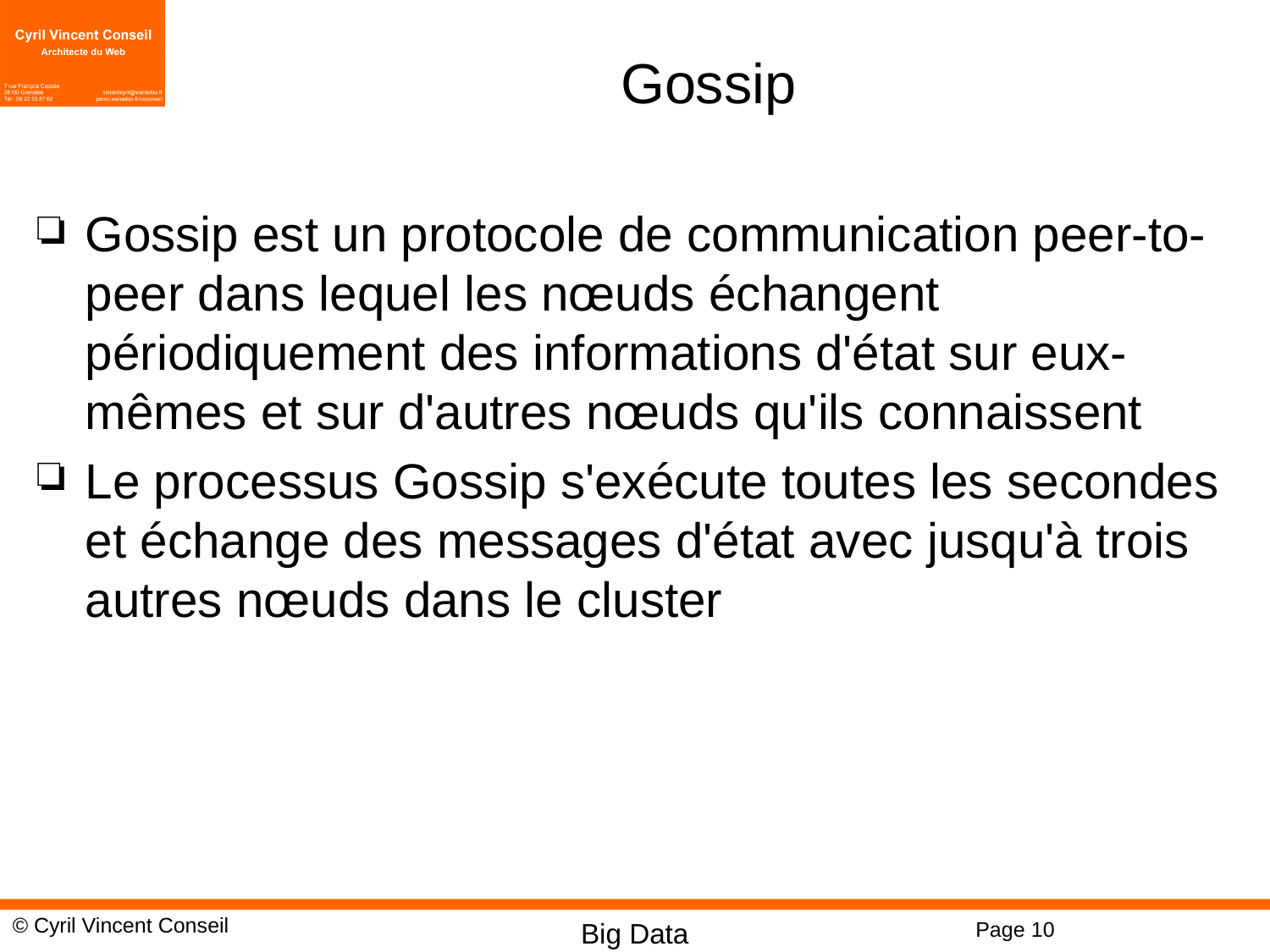

# Gossip
Gossip est un protocole de communication peer-to-peer dans lequel les nœuds échangent périodiquement des informations d'état sur eux-mêmes et sur d'autres nœuds qu'ils connaissent
Le processus Gossip s'exécute toutes les secondes et échange des messages d'état avec jusqu'à trois autres nœuds dans le cluster